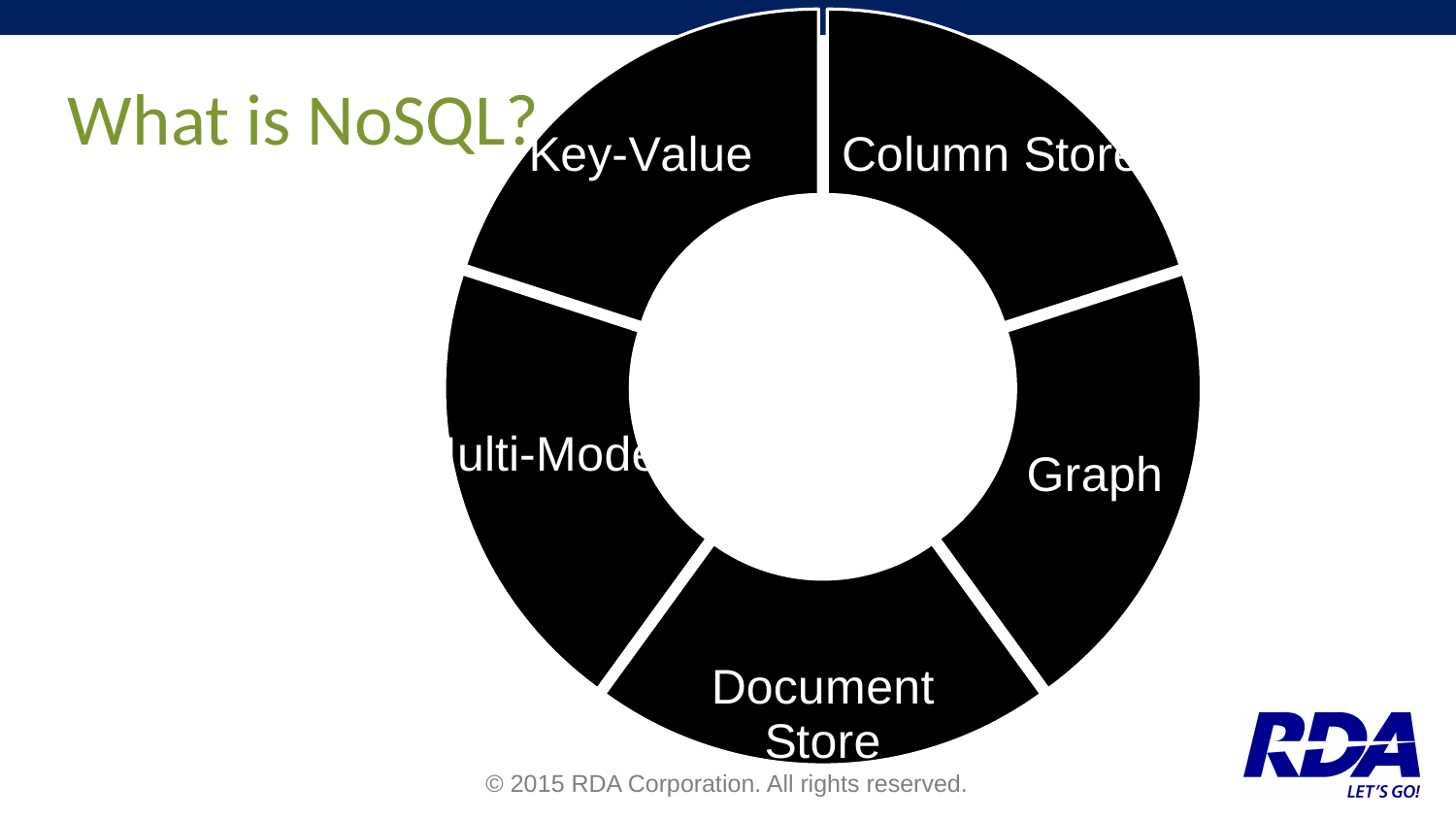

### Chart

| Category | Sales |
|---|---|
| Graph | 1.0 |
| Document | 1.0 |
| Key Value | 1.0 |
| Column | 1.0 |
| Test | 1.0 |
# What is NoSQL?